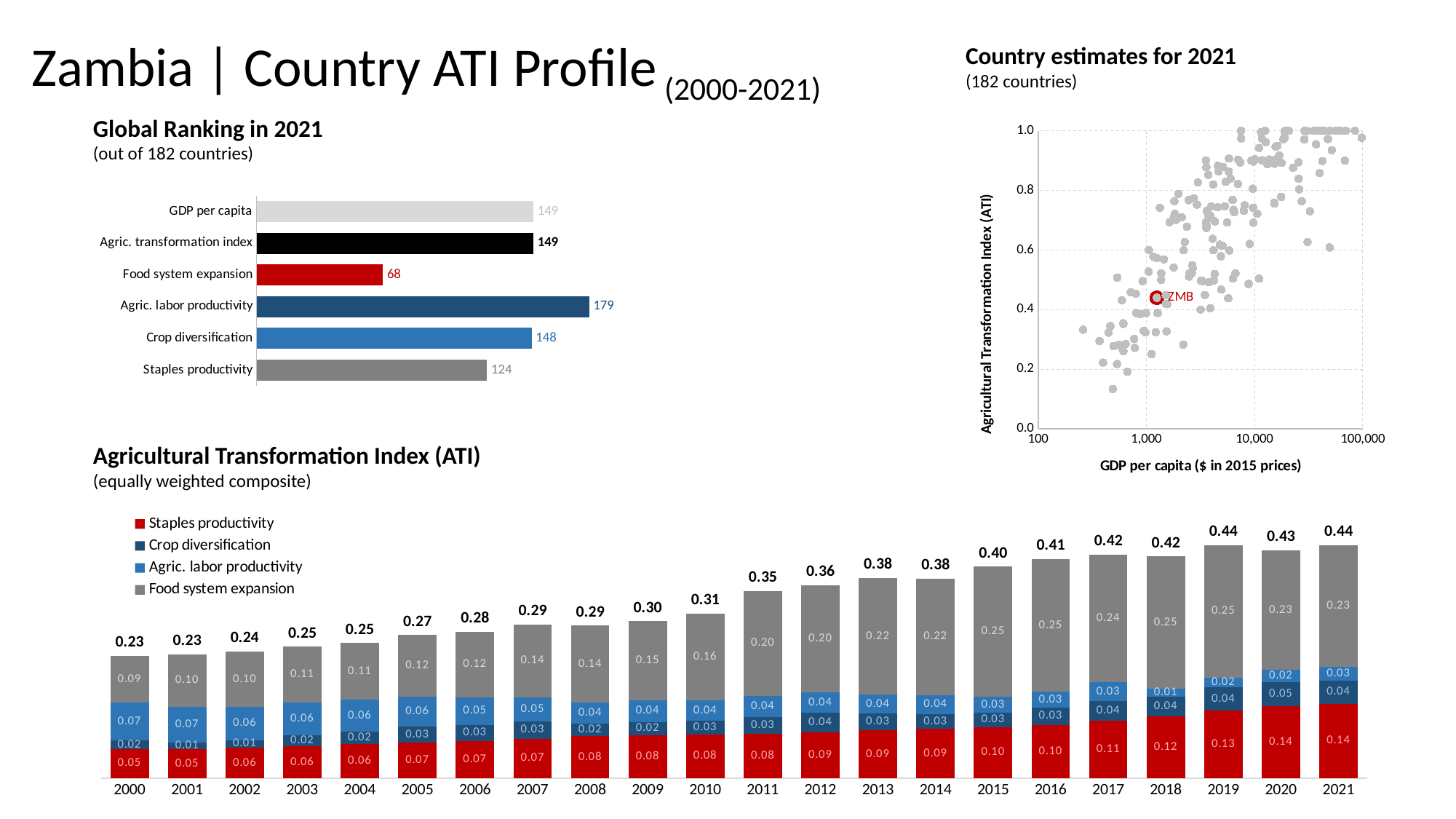

# Zambia | Country ATI Profile (2000-2021)
Country estimates for 2021
(182 countries)
Global Ranking in 2021
(out of 182 countries)

### Chart

| Category | All countries | FTF focus countries |
|---|---|---|

### Chart

| Category |  |
|---|---|
| Staples productivity | 124.0 |
| Crop diversification | 148.0 |
| Agric. labor productivity | 179.0 |
| Food system expansion | 68.0 |
| Agric. transformation index | 149.0 |
| GDP per capita | 149.0 |
Agricultural Transformation Index (ATI)
(equally weighted composite)

### Chart

| Category | Staples productivity | Crop diversification | Agric. labor productivity | Food system expansion | Agric. transformation index |
|---|---|---|---|---|---|
| 2000 | 0.05460825 | 0.01616945 | 0.0716232 | 0.087785825 | 0.23018672499999998 |
| 2001 | 0.054264825 | 0.0131289 | 0.066496775 | 0.099678275 | 0.233568775 |
| 2002 | 0.05718885 | 0.014560325 | 0.062063075 | 0.104707425 | 0.238519675 |
| 2003 | 0.059977925 | 0.02051145 | 0.061654625 | 0.10565895 | 0.24780295 |
| 2004 | 0.063658525 | 0.023294875 | 0.060652375 | 0.1068557 | 0.254461475 |
| 2005 | 0.066452525 | 0.03011425 | 0.056462775 | 0.1167432 | 0.26977275 |
| 2006 | 0.0700638 | 0.030327475 | 0.05169545 | 0.124171575 | 0.2762583 |
| 2007 | 0.074381925 | 0.032682125 | 0.04553235 | 0.136924825 | 0.289521225 |
| 2008 | 0.078628975 | 0.024181225 | 0.04027435 | 0.1442626 | 0.28734715 |
| 2009 | 0.081009975 | 0.024970575 | 0.0411932 | 0.1488586 | 0.29603235 |
| 2010 | 0.082053225 | 0.0265075 | 0.037949125 | 0.1637514 | 0.31026125 |
| 2011 | 0.0833109 | 0.0317924 | 0.039479925 | 0.198455775 | 0.353039 |
| 2012 | 0.0868324 | 0.035841925 | 0.038980875 | 0.202081225 | 0.36373642500000003 |
| 2013 | 0.09001655 | 0.031781325 | 0.035499275 | 0.219868475 | 0.377165625 |
| 2014 | 0.092598525 | 0.028465575 | 0.035144875 | 0.2199981 | 0.376207075 |
| 2015 | 0.095646875 | 0.0280006 | 0.029158475 | 0.24601545 | 0.3988214 |
| 2016 | 0.10055625 | 0.0321498 | 0.030207425 | 0.25 | 0.412913475 |
| 2017 | 0.10828765 | 0.037267025 | 0.0348275 | 0.24140235 | 0.42178452499999997 |
| 2018 | 0.11590525 | 0.03748495 | 0.014727725 | 0.25 | 0.418117925 |
| 2019 | 0.12684825 | 0.04399965 | 0.018800625 | 0.25 | 0.439648525 |
| 2020 | 0.13501115 | 0.0455367 | 0.02347485 | 0.225158175 | 0.429180875 |
| 2021 | 0.140302425 | 0.0429696 | 0.027048225 | 0.229365825 | 0.439686075 |